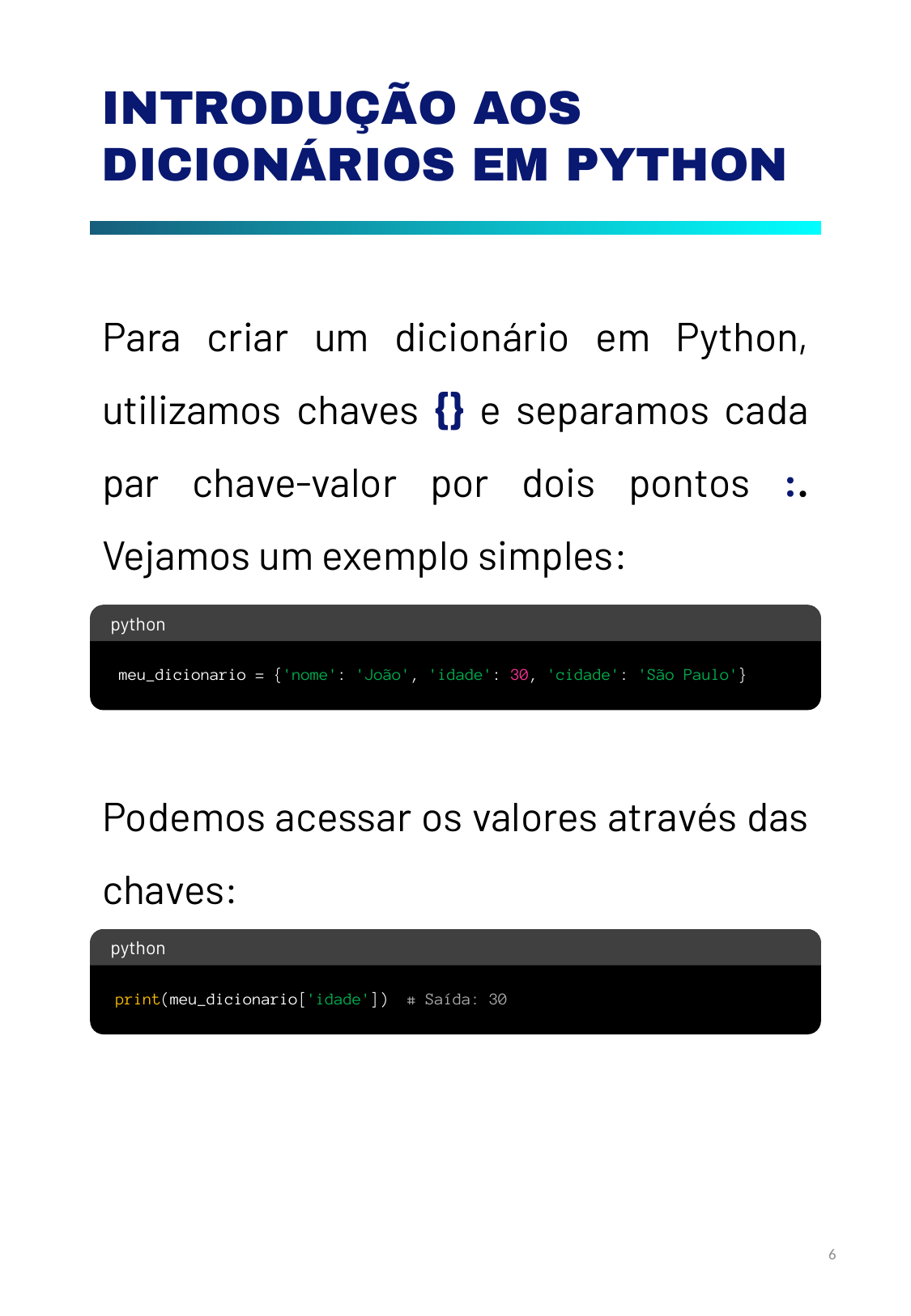

INTRODUÇÃO AOS DICIONÁRIOS EM PYTHON

Para criar um dicionário em Python, utilizamos chaves {} e separamos cada par chave-valor por dois pontos :. Vejamos um exemplo simples:

python
meu_dicionario = {'nome': 'João', 'idade': 30, 'cidade': 'São Paulo'}
Podemos acessar os valores através das chaves:

python
print(meu_dicionario['idade'])  # Saída: 30
6